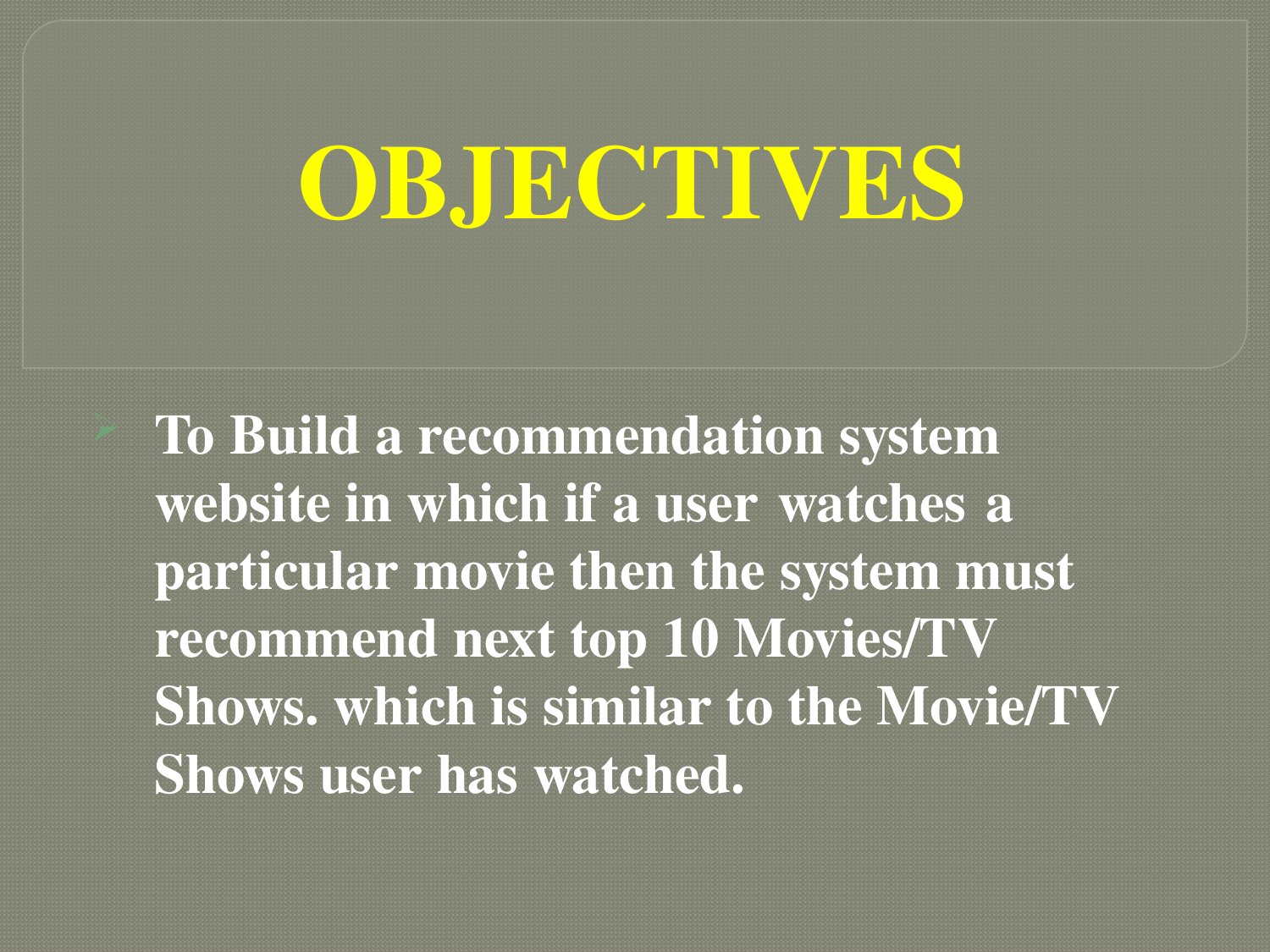

# OBJECTIVES
To Build a recommendation system website in which if a user watches a particular movie then the system must recommend next top 10 Movies/TV Shows. which is similar to the Movie/TV Shows user has watched.